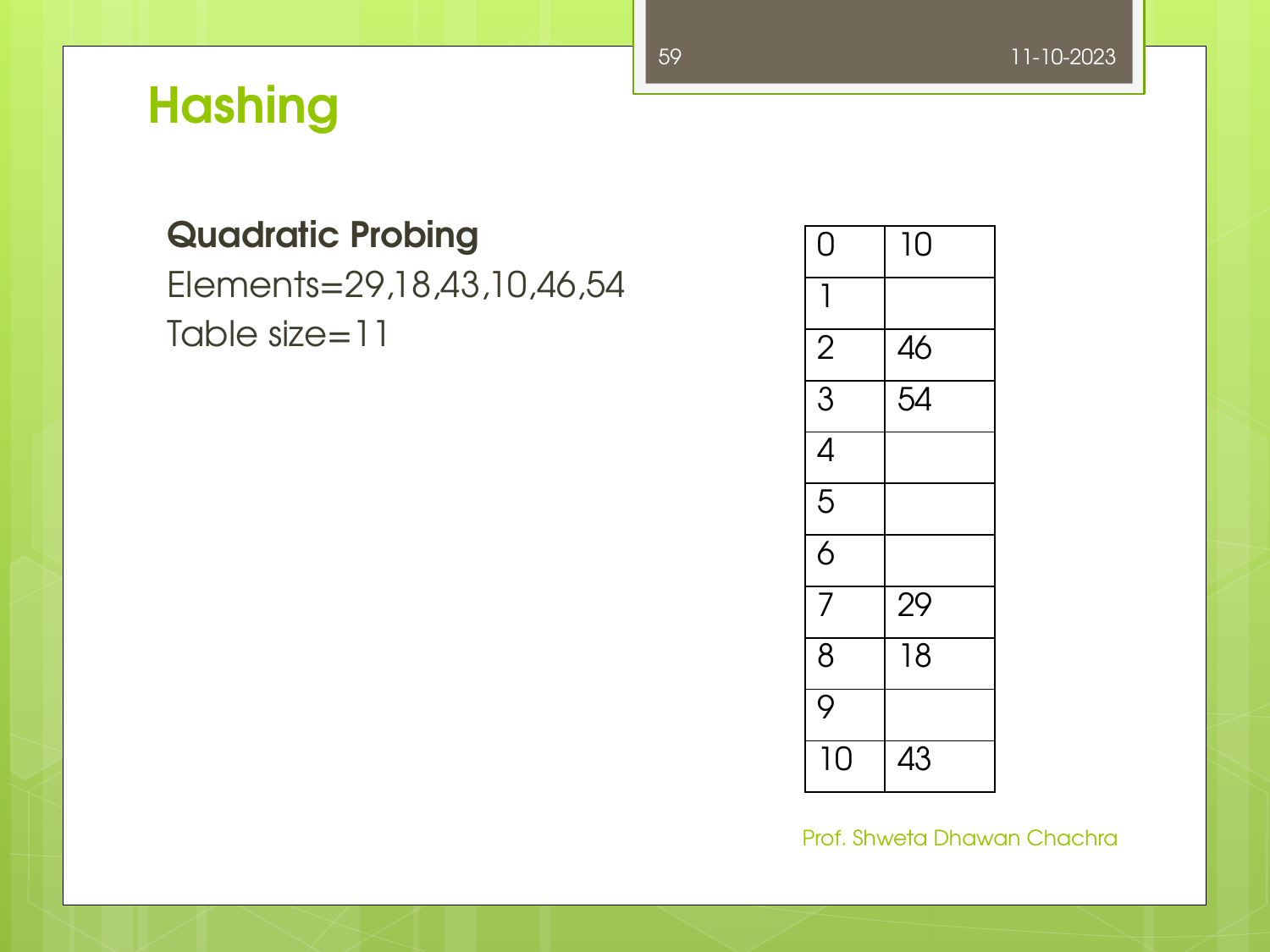

59
11-10-2023
# Hashing
Quadratic Probing
Elements=29,18,43,10,46,54
Table size=11

| 0 | 10 |
| --- | --- |
| 1 |  |
| 2 | 46 |
| 3 | 54 |
| 4 |  |
| 5 |  |
| 6 |  |
| 7 | 29 |
| 8 | 18 |
| 9 |  |
| 10 | 43 |
Prof. Shweta Dhawan Chachra